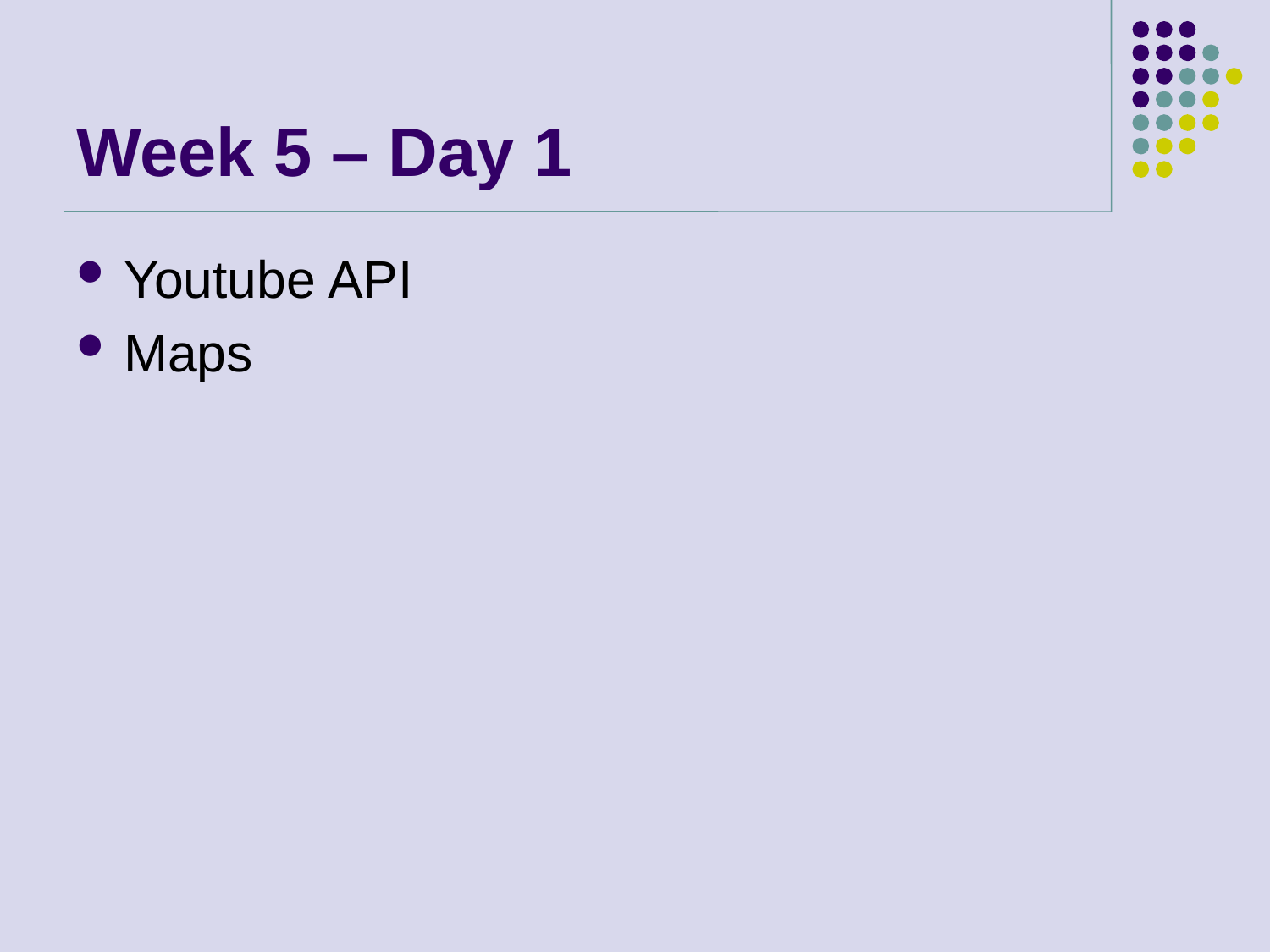

# Week 5 – Day 1
Youtube API
Maps